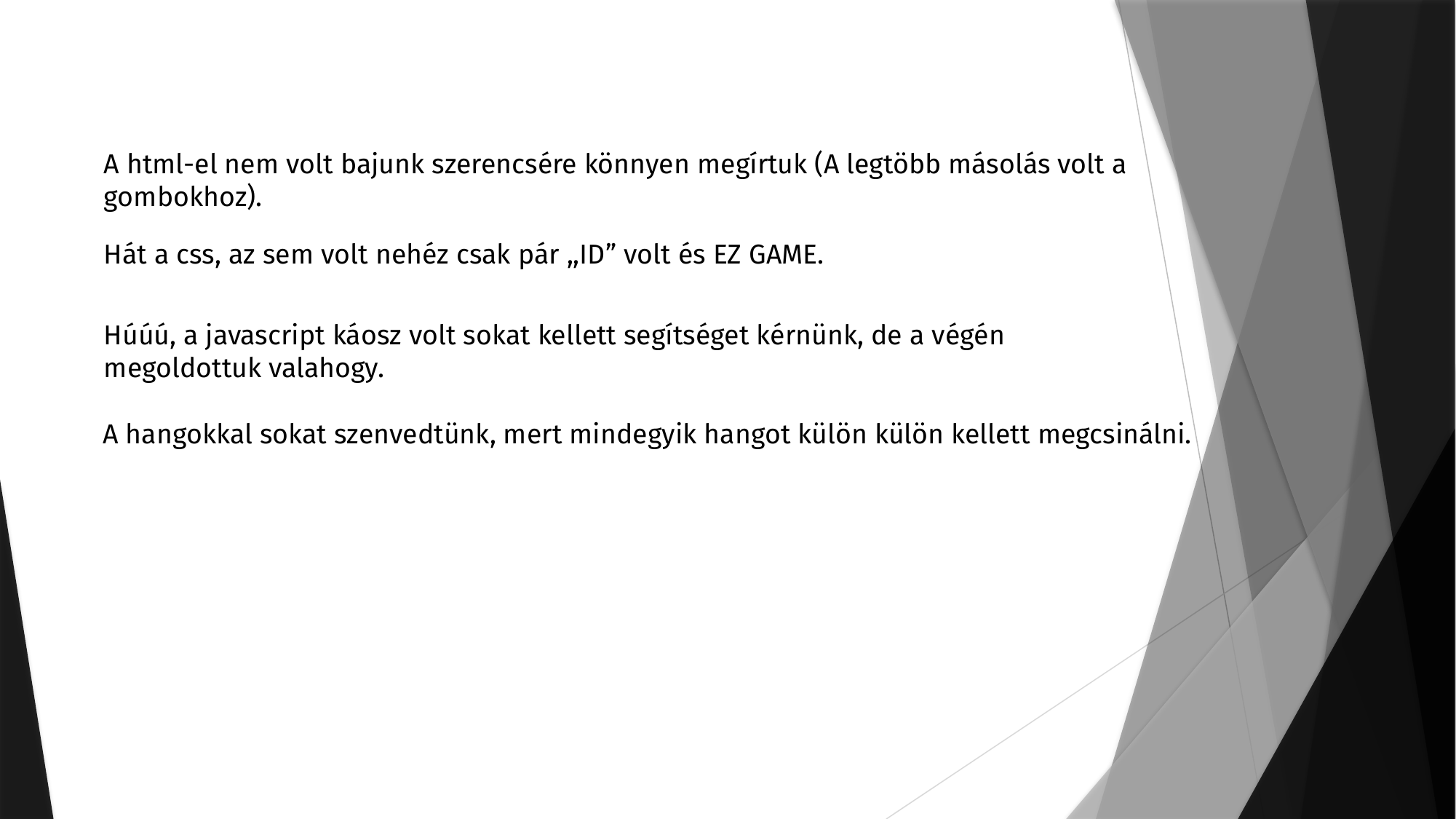

A html-el nem volt bajunk szerencsére könnyen megírtuk (A legtöbb másolás volt a gombokhoz).
Hát a css, az sem volt nehéz csak pár ,,ID” volt és EZ GAME.
Húúú, a javascript káosz volt sokat kellett segítséget kérnünk, de a végén megoldottuk valahogy.
A hangokkal sokat szenvedtünk, mert mindegyik hangot külön külön kellett megcsinálni.